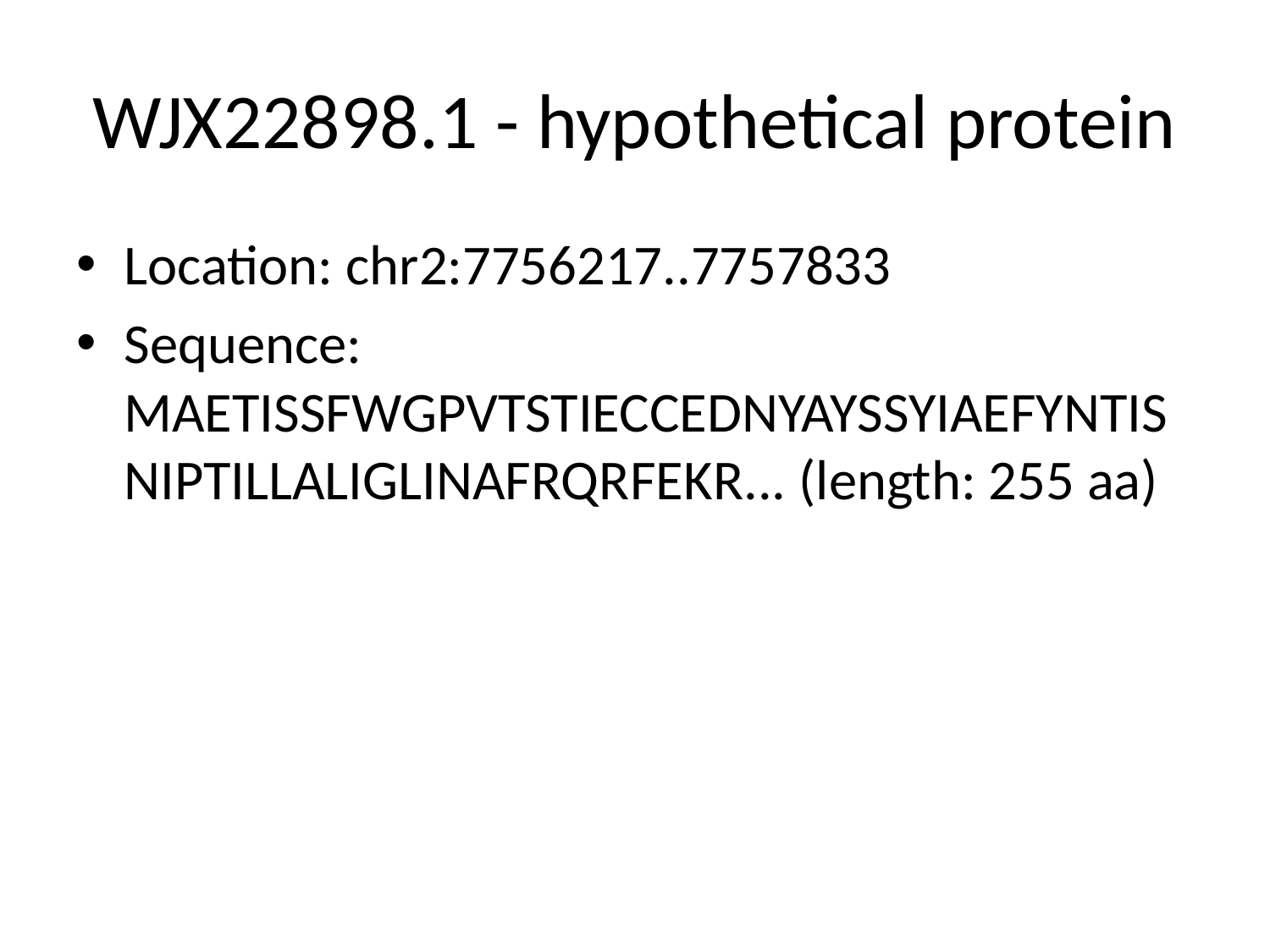

# WJX22898.1 - hypothetical protein
Location: chr2:7756217..7757833
Sequence: MAETISSFWGPVTSTIECCEDNYAYSSYIAEFYNTISNIPTILLALIGLINAFRQRFEKR... (length: 255 aa)